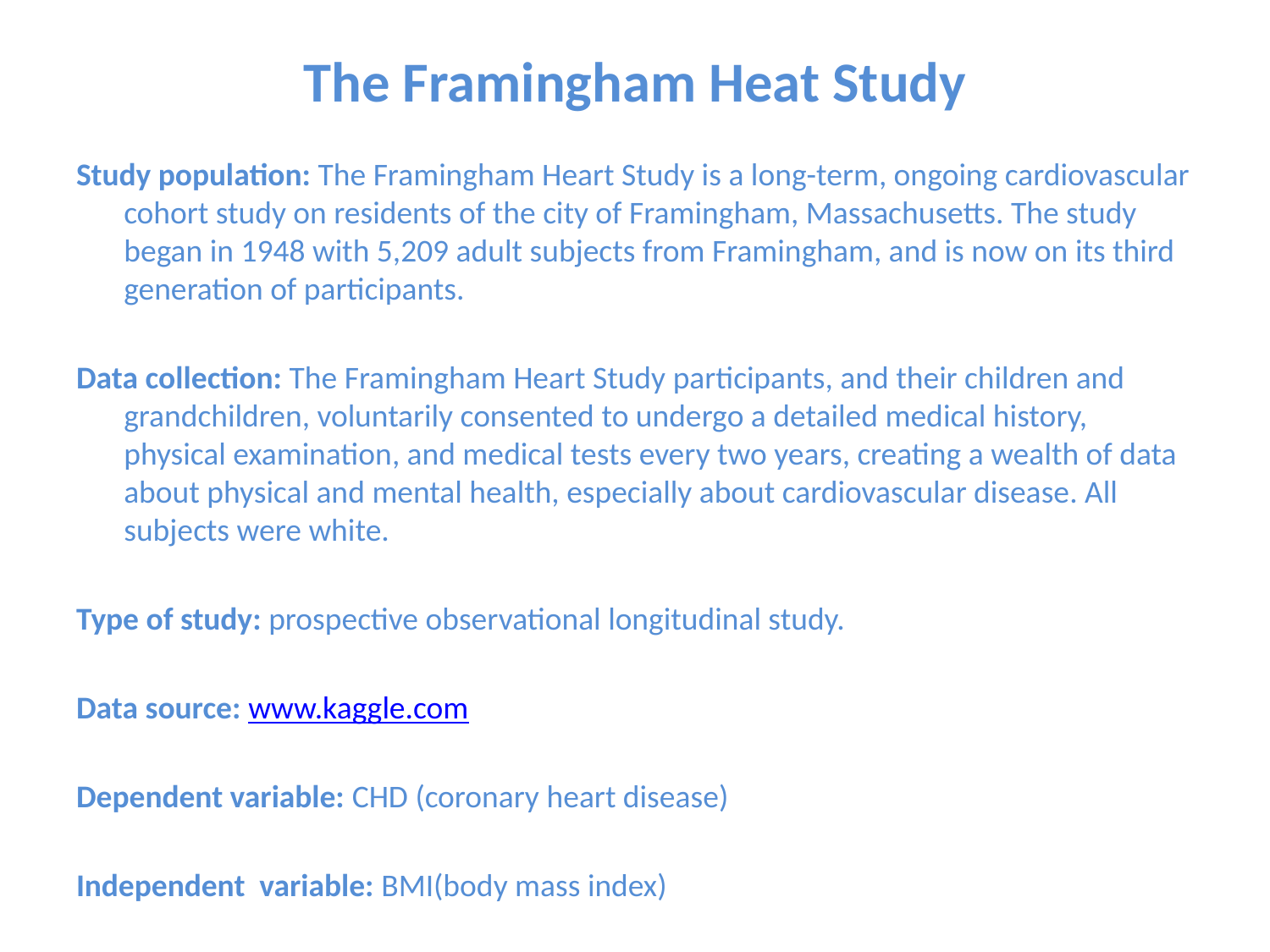

# The Framingham Heat Study
Study population: The Framingham Heart Study is a long-term, ongoing cardiovascular cohort study on residents of the city of Framingham, Massachusetts. The study began in 1948 with 5,209 adult subjects from Framingham, and is now on its third generation of participants.

Data collection: The Framingham Heart Study participants, and their children and grandchildren, voluntarily consented to undergo a detailed medical history, physical examination, and medical tests every two years, creating a wealth of data about physical and mental health, especially about cardiovascular disease. All subjects were white.

Type of study: prospective observational longitudinal study.

Data source: www.kaggle.com

Dependent variable: CHD (coronary heart disease)

Independent  variable: BMI(body mass index)